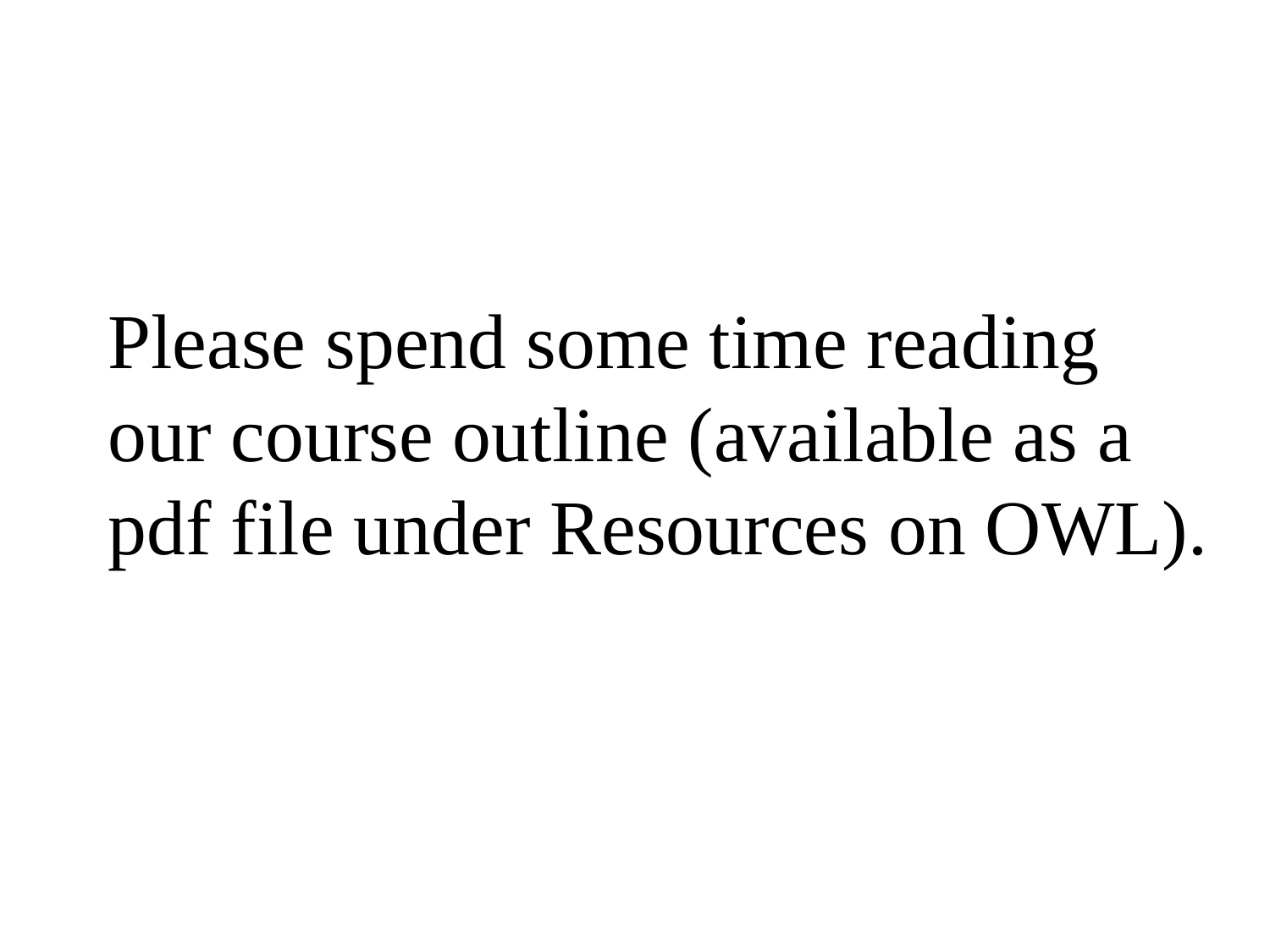

# Please spend some time reading our course outline (available as a pdf file under Resources on OWL).